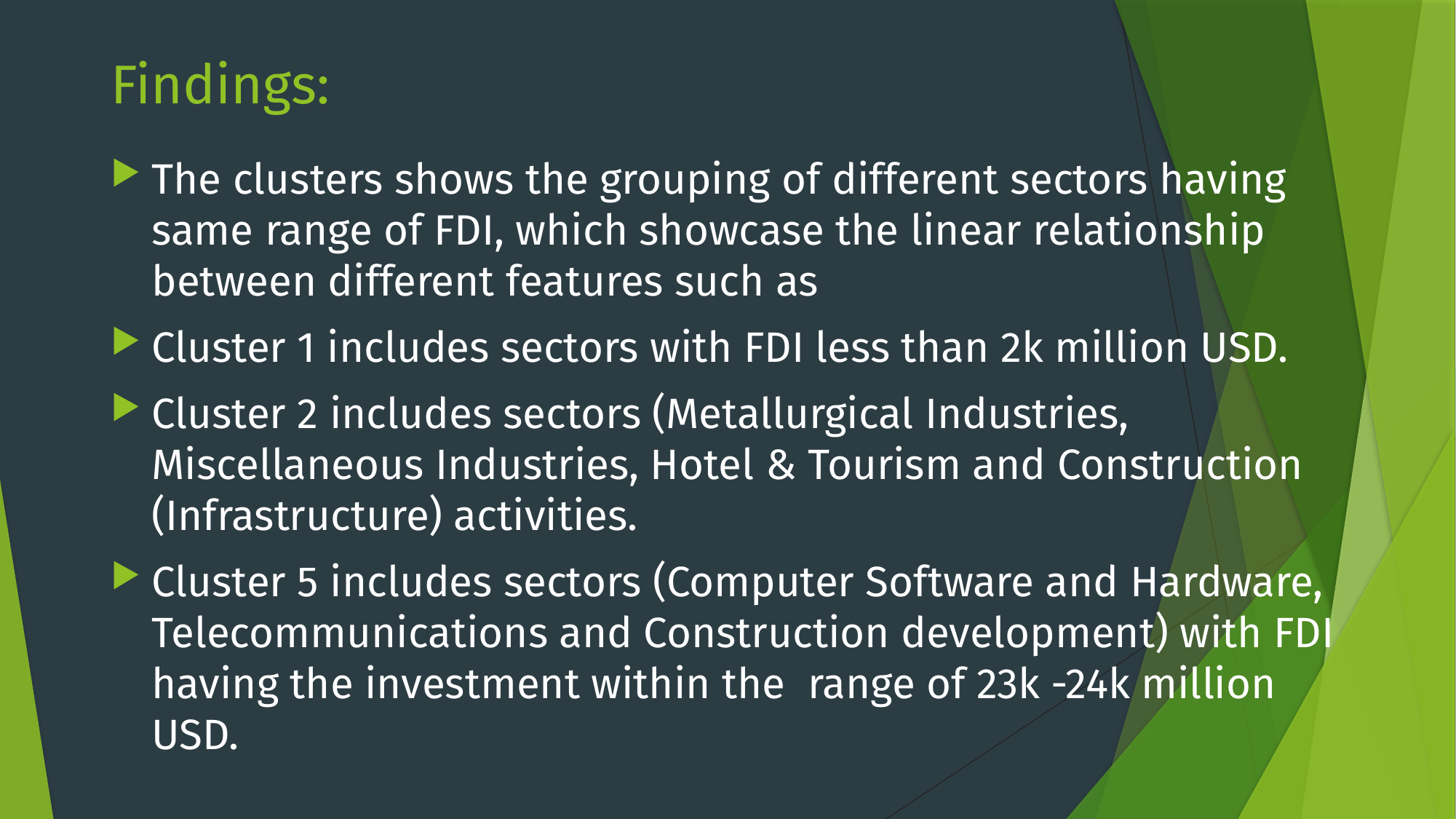

# Findings:
The clusters shows the grouping of different sectors having same range of FDI, which showcase the linear relationship between different features such as
Cluster 1 includes sectors with FDI less than 2k million USD.
Cluster 2 includes sectors (Metallurgical Industries, Miscellaneous Industries, Hotel & Tourism and Construction (Infrastructure) activities.
Cluster 5 includes sectors (Computer Software and Hardware, Telecommunications and Construction development) with FDI having the investment within the  range of 23k -24k million USD.